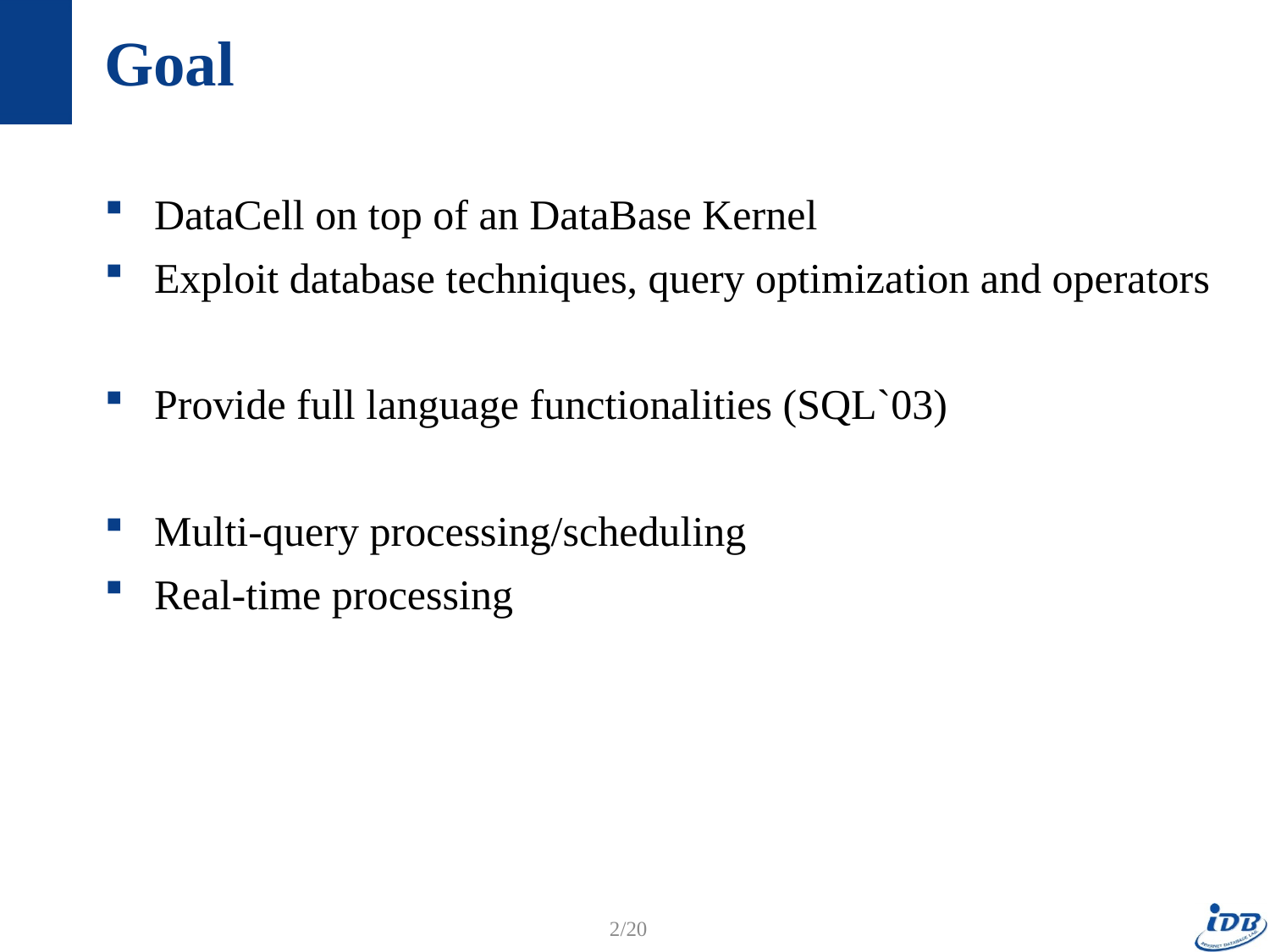

# Goal
DataCell on top of an DataBase Kernel
Exploit database techniques, query optimization and operators

Provide full language functionalities (SQL`03)

Multi-query processing/scheduling
Real-time processing

2/20